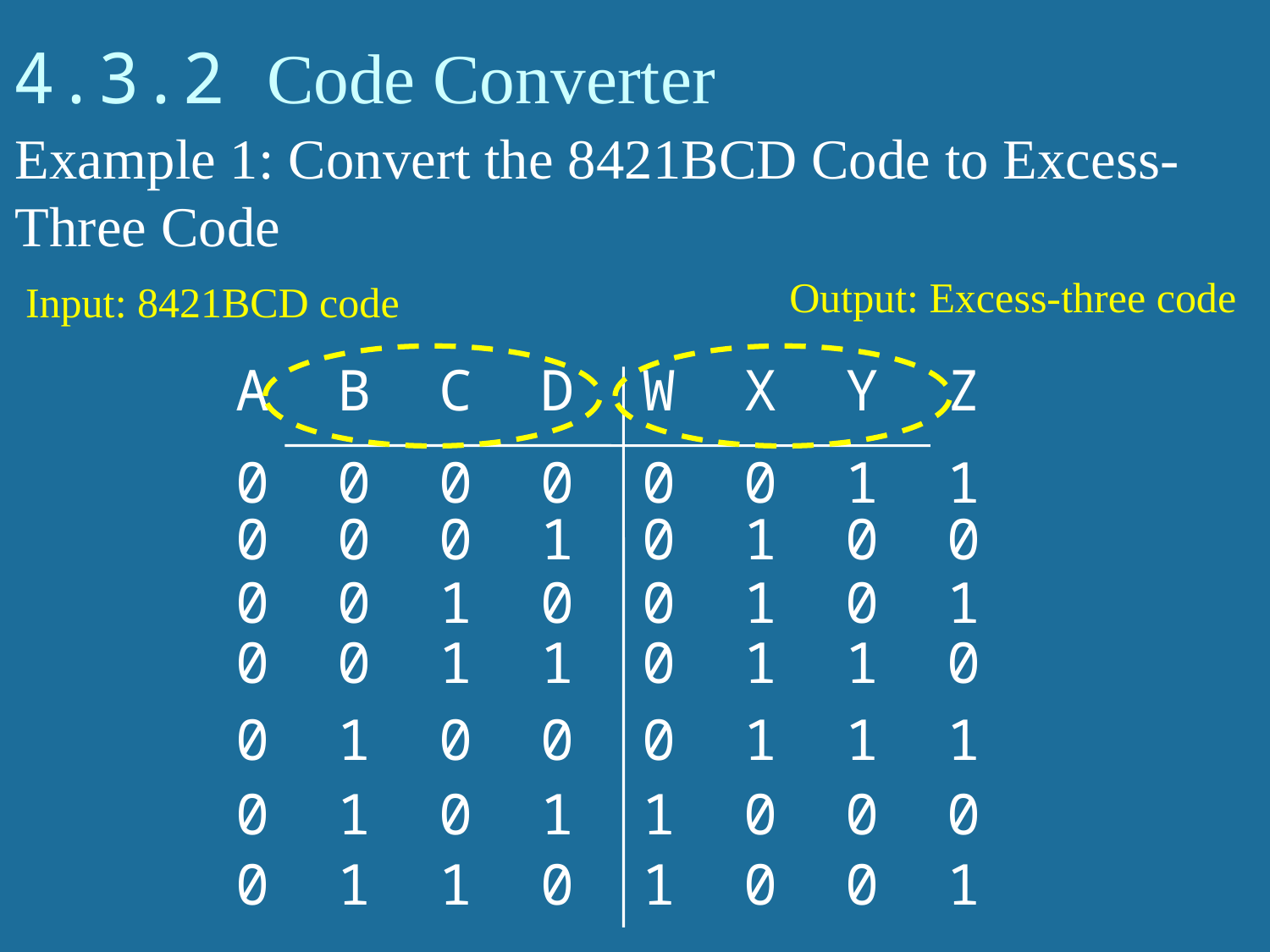

# 4.3.2 Code Converter
Example 1: Convert the 8421BCD Code to Excess-Three Code
Output: Excess-three code
Input: 8421BCD code

A  B  C  D  W  X  Y  Z

0  0  0  0  0  0  1  1

0  0  0  1  0  1  0  0
0  0  1  0  0  1  0  1
0  0  1  1  0  1  1  0
0  1  0  0  0  1  1  1
0  1  0  1  1  0  0  0
0  1  1  0  1  0  0  1